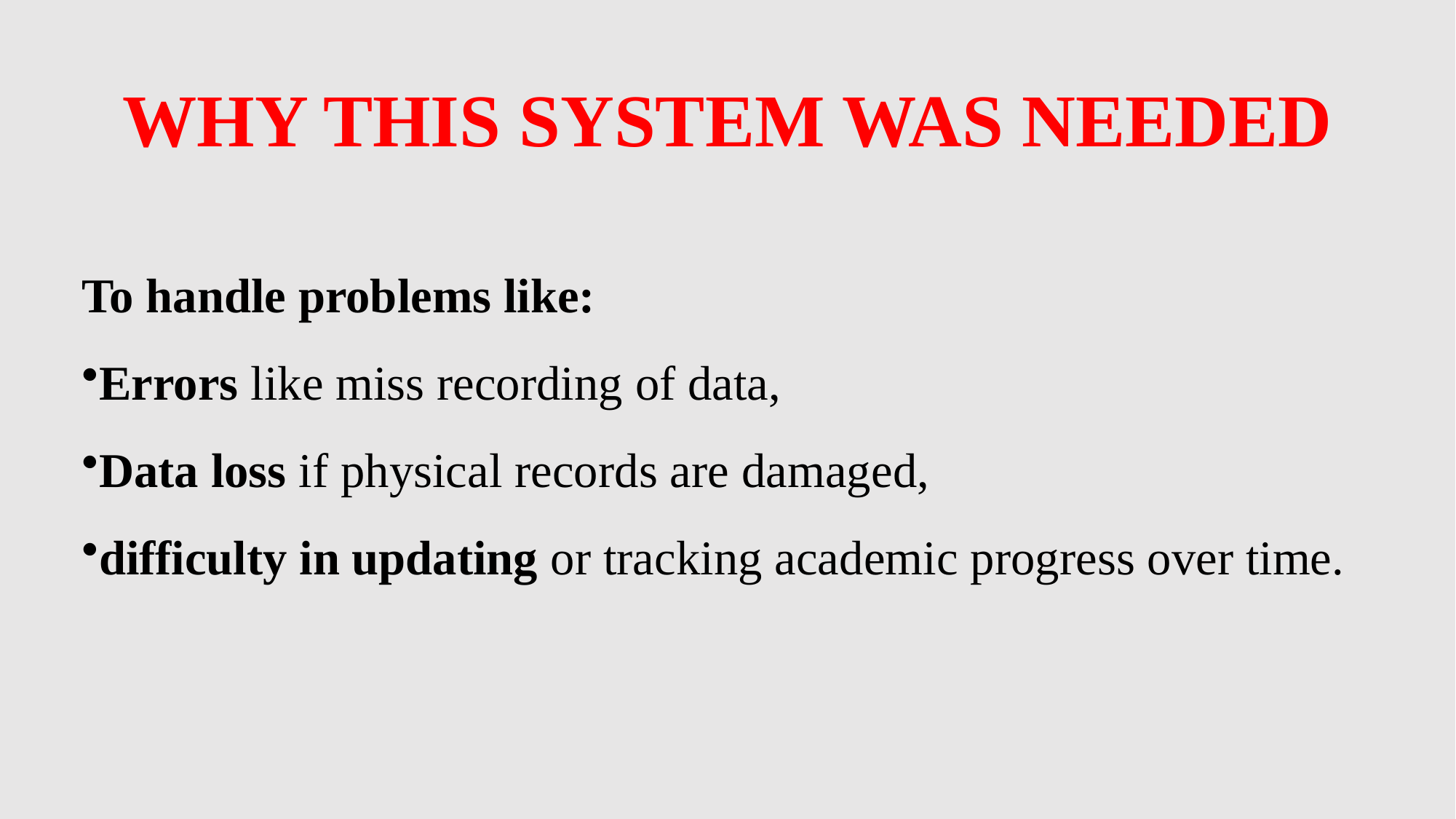

# WHY THIS SYSTEM WAS NEEDED
To handle problems like:
Errors like miss recording of data,
Data loss if physical records are damaged,
difficulty in updating or tracking academic progress over time.